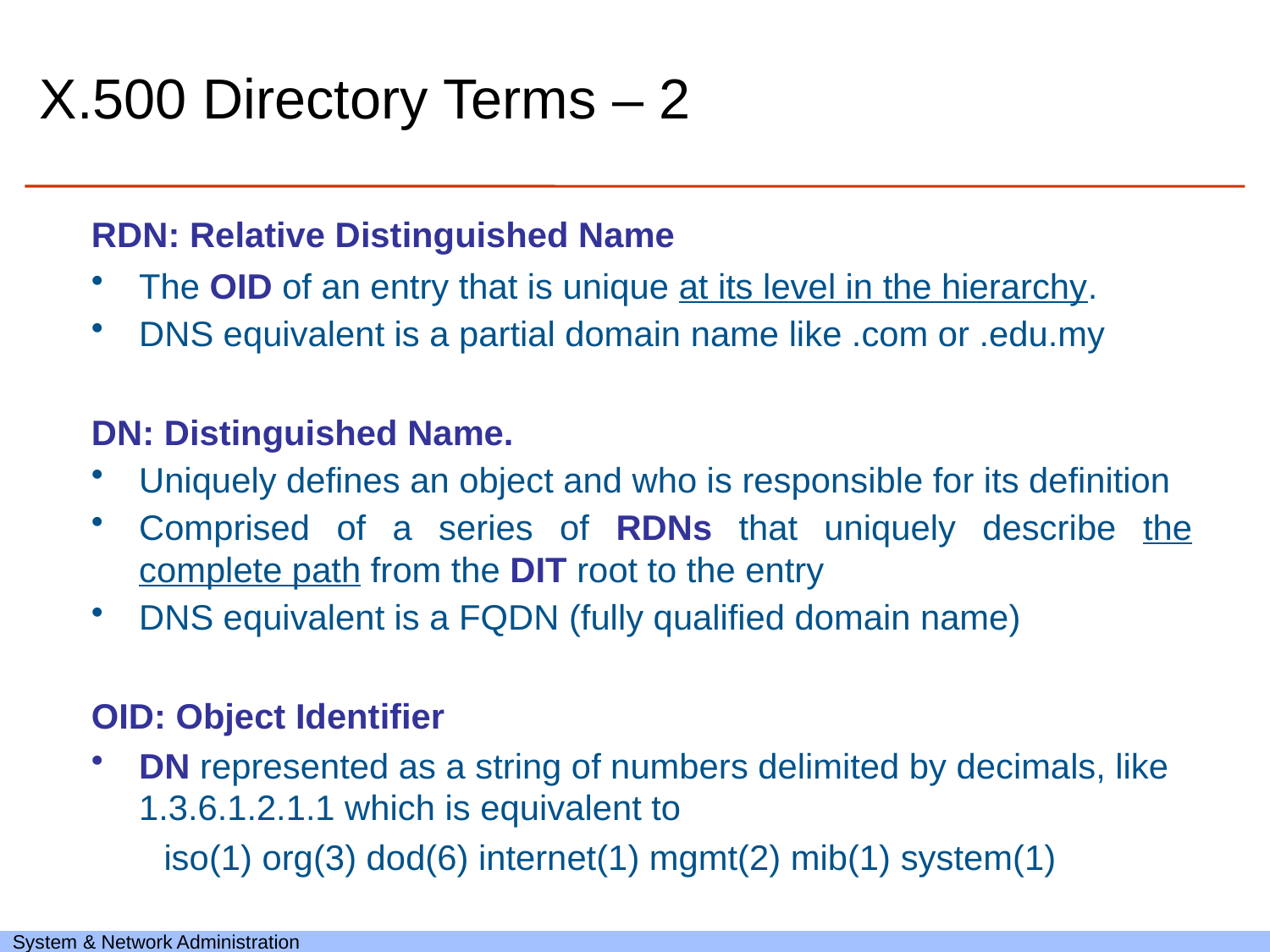

# X.500 Directory Terms – 2
RDN: Relative Distinguished Name
The OID of an entry that is unique at its level in the hierarchy.
DNS equivalent is a partial domain name like .com or .edu.my

DN: Distinguished Name.
Uniquely defines an object and who is responsible for its definition
Comprised of a series of RDNs that uniquely describe the complete path from the DIT root to the entry
DNS equivalent is a FQDN (fully qualified domain name)

OID: Object Identifier
DN represented as a string of numbers delimited by decimals, like 1.3.6.1.2.1.1 which is equivalent to
iso(1) org(3) dod(6) internet(1) mgmt(2) mib(1) system(1)